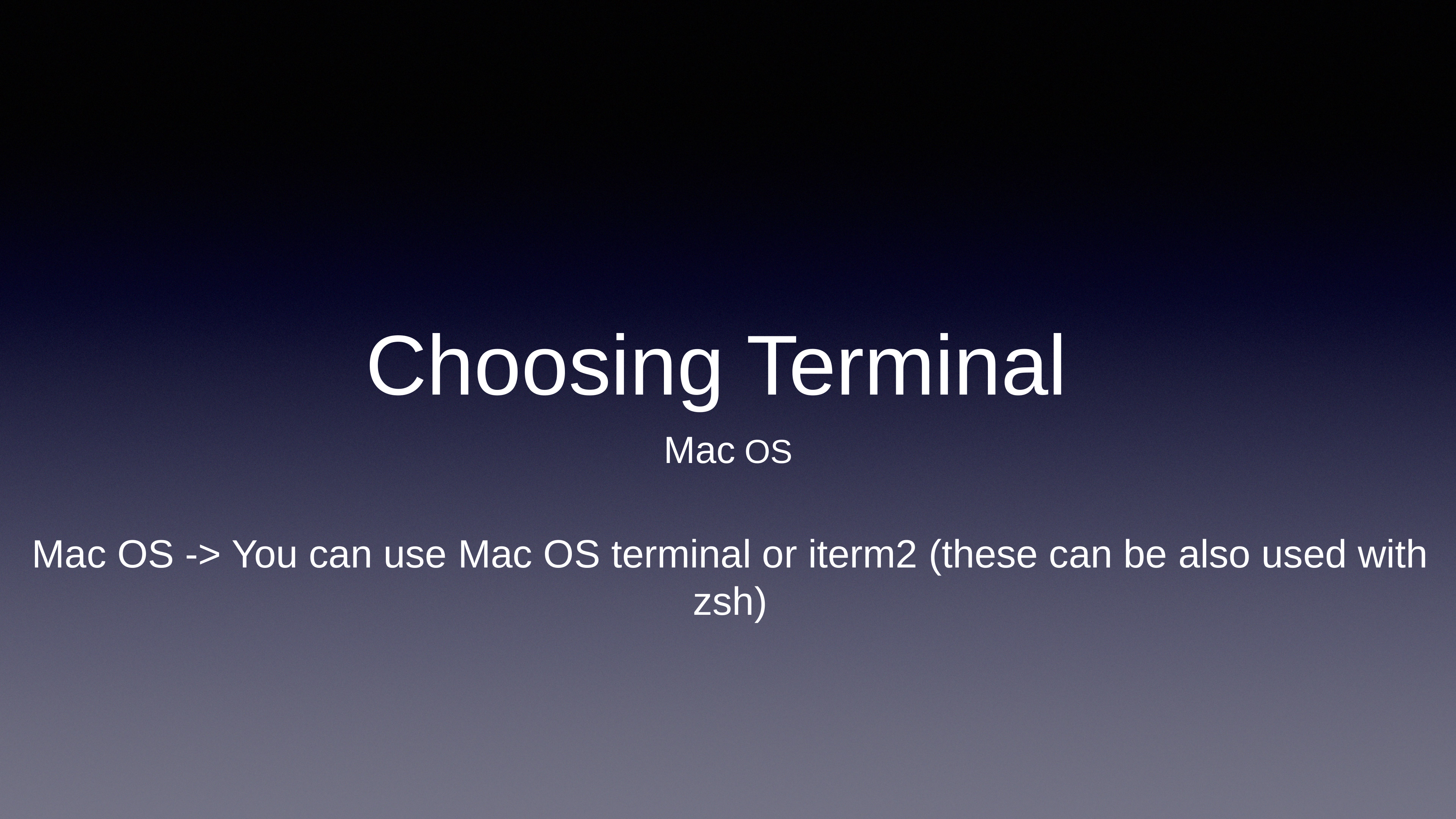

# Choosing Terminal
Mac OS
Mac OS -> You can use Mac OS terminal or iterm2 (these can be also used with zsh)